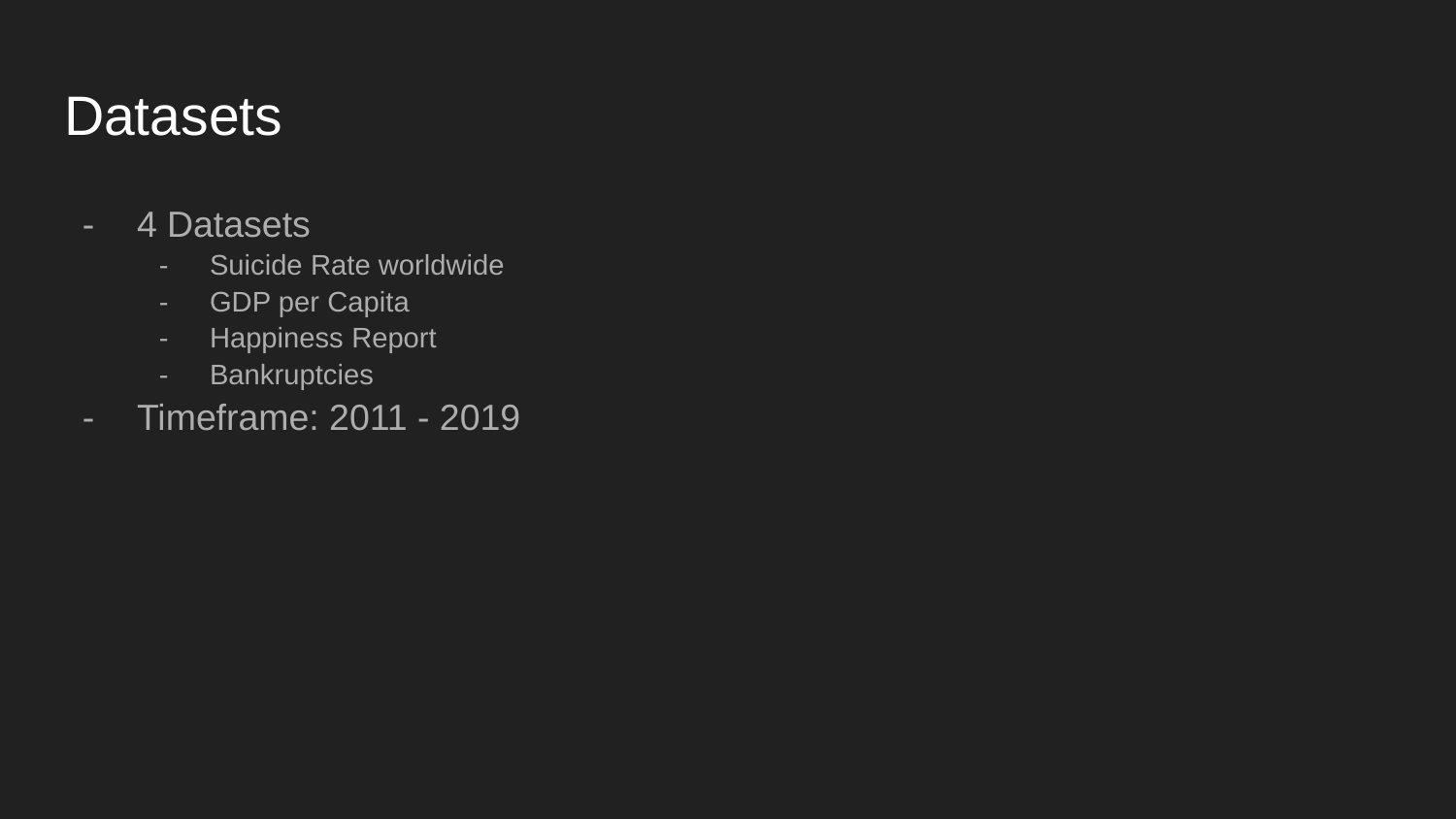

# Datasets
4 Datasets
Suicide Rate worldwide
GDP per Capita
Happiness Report
Bankruptcies
Timeframe: 2011 - 2019